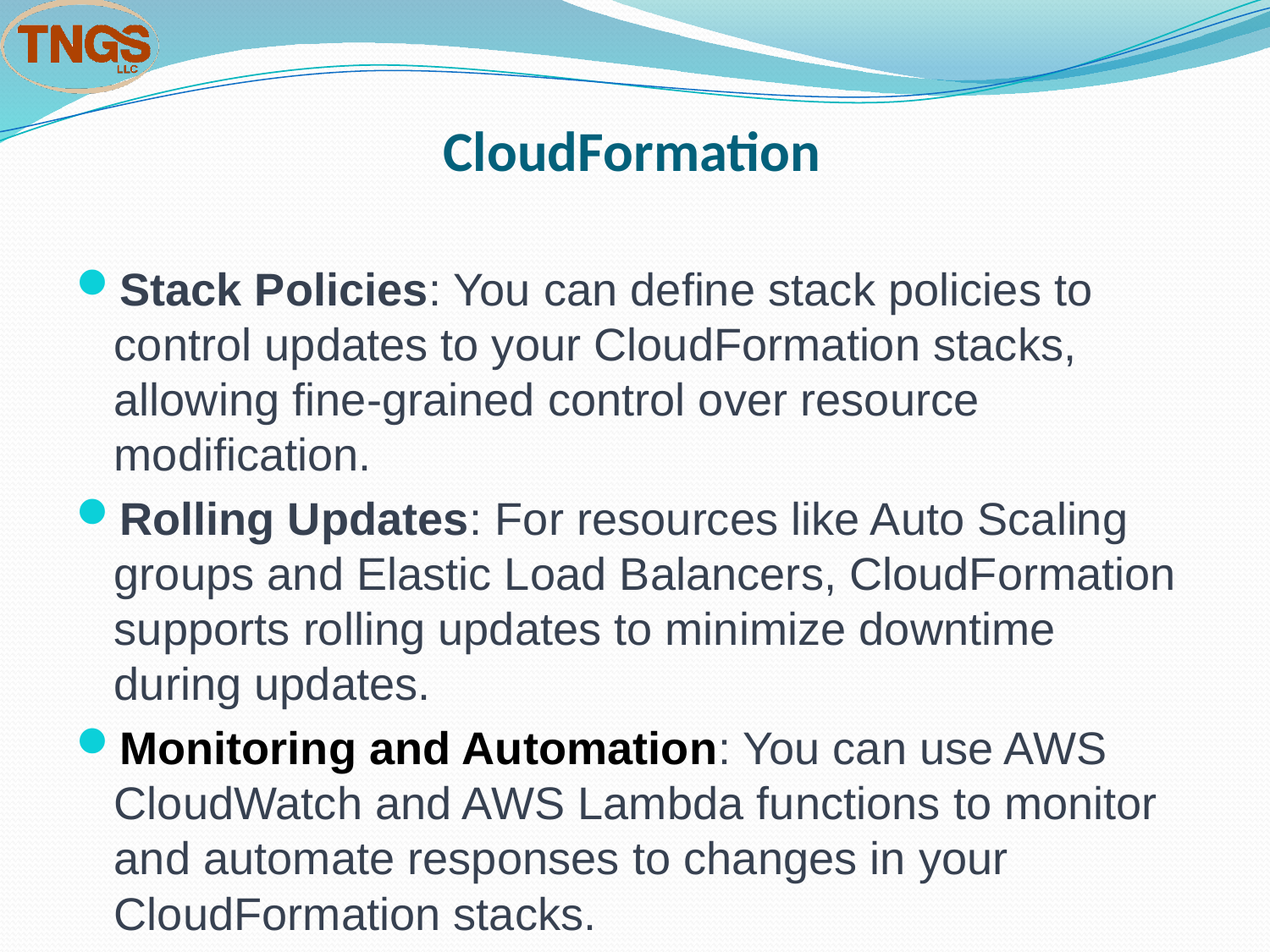

# CloudFormation
Stack Policies: You can define stack policies to control updates to your CloudFormation stacks, allowing fine-grained control over resource modification.
Rolling Updates: For resources like Auto Scaling groups and Elastic Load Balancers, CloudFormation supports rolling updates to minimize downtime during updates.
Monitoring and Automation: You can use AWS CloudWatch and AWS Lambda functions to monitor and automate responses to changes in your CloudFormation stacks.